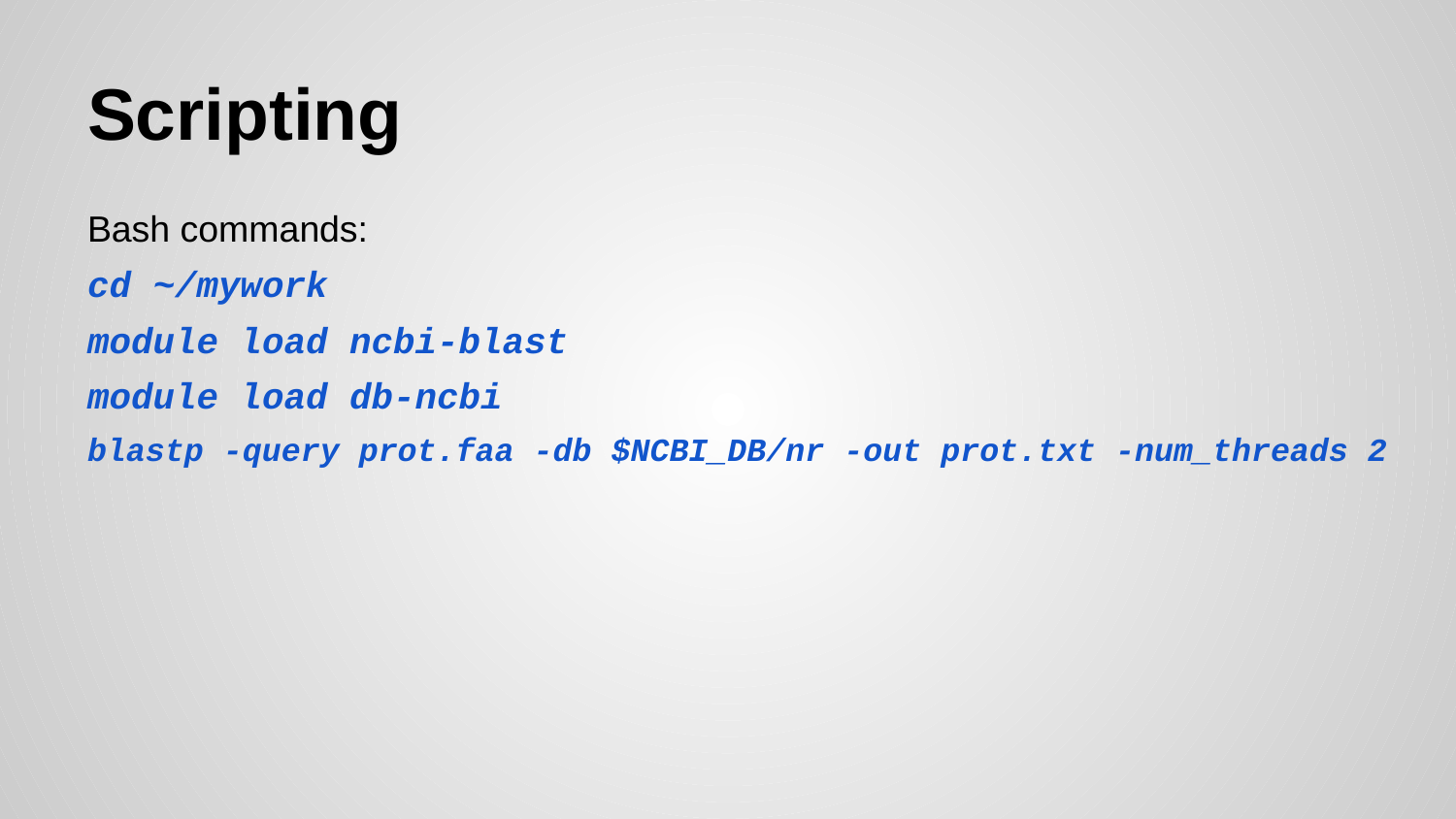

# Scripting
Bash commands:
cd ~/mywork
module load ncbi-blast
module load db-ncbi
blastp -query prot.faa -db $NCBI_DB/nr -out prot.txt -num_threads 2